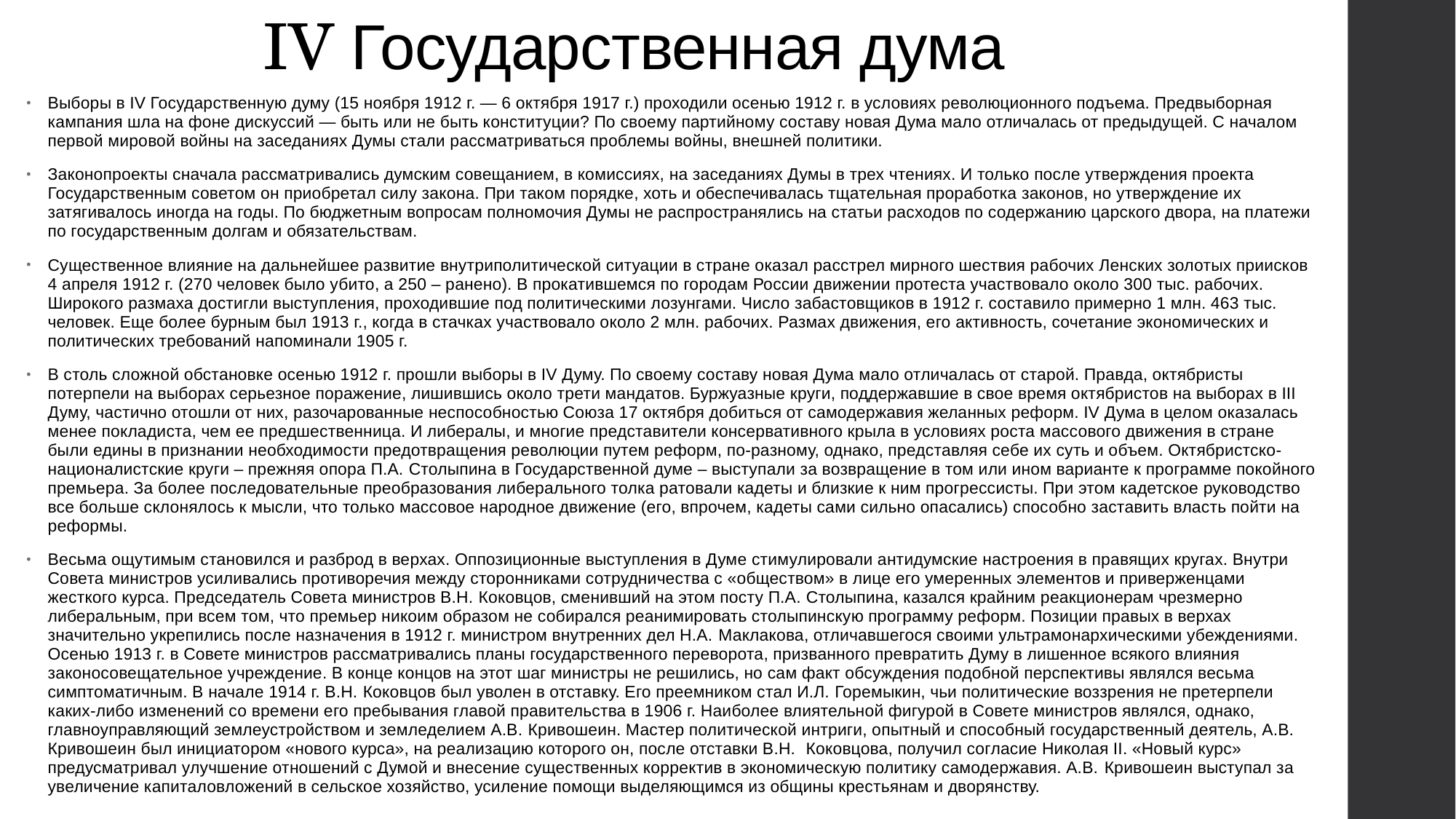

# IV Государственная дума
Выборы в IV Государственную думу (15 ноября 1912 г. — 6 октября 1917 г.) проходили осенью 1912 г. в условиях революционного подъема. Предвыборная кампания шла на фоне дискуссий — быть или не быть конституции? По своему партийному составу новая Дума мало отличалась от предыдущей. С началом первой мировой войны на заседаниях Думы стали рассматриваться проблемы войны, внешней политики.
Законопроекты сначала рассматривались думским совещанием, в комиссиях, на заседаниях Думы в трех чтениях. И только после утверждения проекта Государственным советом он приобретал силу закона. При таком порядке, хоть и обеспечивалась тщательная проработка законов, но утверждение их затягивалось иногда на годы. По бюджетным вопросам полномочия Думы не распространялись на статьи расходов по содержанию царского двора, на платежи по государственным долгам и обязательствам.
Существенное влияние на дальнейшее развитие внутриполитической ситуации в стране оказал расстрел мирного шествия рабочих Ленских золотых приисков 4 апреля 1912 г. (270 человек было убито, а 250 – ранено). В прокатившемся по городам России движении протеста участвовало около 300 тыс. рабочих. Широкого размаха достигли выступления, проходившие под политическими лозунгами. Число забастовщиков в 1912 г. составило примерно 1 млн. 463 тыс. человек. Еще более бурным был 1913 г., когда в стачках участвовало около 2 млн. рабочих. Размах движения, его активность, сочетание экономических и политических требований напоминали 1905 г.
В столь сложной обстановке осенью 1912 г. прошли выборы в IV Думу. По своему составу новая Дума мало отличалась от старой. Правда, октябристы потерпели на выборах серьезное поражение, лишившись около трети мандатов. Буржуазные круги, поддержавшие в свое время октябристов на выборах в III Думу, частично отошли от них, разочарованные неспособностью Союза 17 октября добиться от самодержавия желанных реформ. IV Дума в целом оказалась менее покладиста, чем ее предшественница. И либералы, и многие представители консервативного крыла в условиях роста массового движения в стране были едины в признании необходимости предотвращения революции путем реформ, по-разному, однако, представляя себе их суть и объем. Октябристско-националистские круги – прежняя опора П.А. Столыпина в Государственной думе – выступали за возвращение в том или ином варианте к программе покойного премьера. За более последовательные преобразования либерального толка ратовали кадеты и близкие к ним прогрессисты. При этом кадетское руководство все больше склонялось к мысли, что только массовое народное движение (его, впрочем, кадеты сами сильно опасались) способно заставить власть пойти на реформы.
Весьма ощутимым становился и разброд в верхах. Оппозиционные выступления в Думе стимулировали антидумские настроения в правящих кругах. Внутри Совета министров усиливались противоречия между сторонниками сотрудничества с «обществом» в лице его умеренных элементов и приверженцами жесткого курса. Председатель Совета министров В.Н. Коковцов, сменивший на этом посту П.А. Столыпина, казался крайним реакционерам чрезмерно либеральным, при всем том, что премьер никоим образом не собирался реанимировать столыпинскую программу реформ. Позиции правых в верхах значительно укрепились после назначения в 1912 г. министром внутренних дел Н.А. Маклакова, отличавшегося своими ультрамонархическими убеждениями. Осенью 1913 г. в Совете министров рассматривались планы государственного переворота, призванного превратить Думу в лишенное всякого влияния законосовещательное учреждение. В конце концов на этот шаг министры не решились, но сам факт обсуждения подобной перспективы являлся весьма симптоматичным. В начале 1914 г. В.Н. Коковцов был уволен в отставку. Его преемником стал И.Л. Горемыкин, чьи политические воззрения не претерпели каких-либо изменений со времени его пребывания главой правительства в 1906 г. Наиболее влиятельной фигурой в Совете министров являлся, однако, главноуправляющий землеустройством и земледелием А.В. Кривошеин. Мастер политической интриги, опытный и способный государственный деятель, А.В. Кривошеин был инициатором «нового курса», на реализацию которого он, после отставки В.Н.  Коковцова, получил согласие Николая II. «Новый курс» предусматривал улучшение отношений с Думой и внесение существенных корректив в экономическую политику самодержавия. А.В. Кривошеин выступал за увеличение капиталовложений в сельское хозяйство, усиление помощи выделяющимся из общины крестьянам и дворянству.